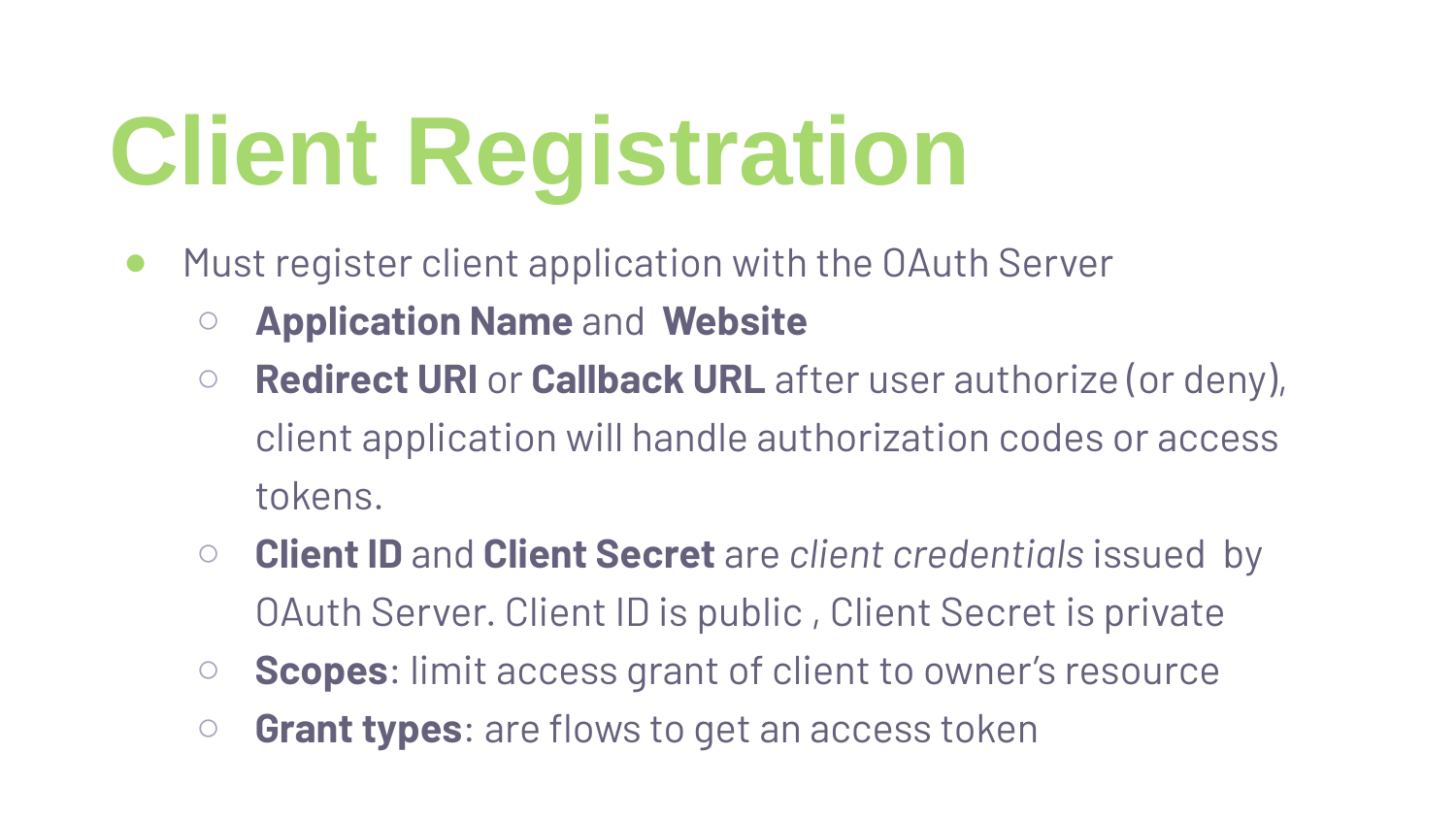

Client Registration

Must register client application with the OAuth Server
Application Name and  Website
Redirect URI or Callback URL after user authorize (or deny), client application will handle authorization codes or access tokens.
Client ID and Client Secret are client credentials issued  by OAuth Server. Client ID is public , Client Secret is private
Scopes: limit access grant of client to owner’s resource
Grant types: are flows to get an access token